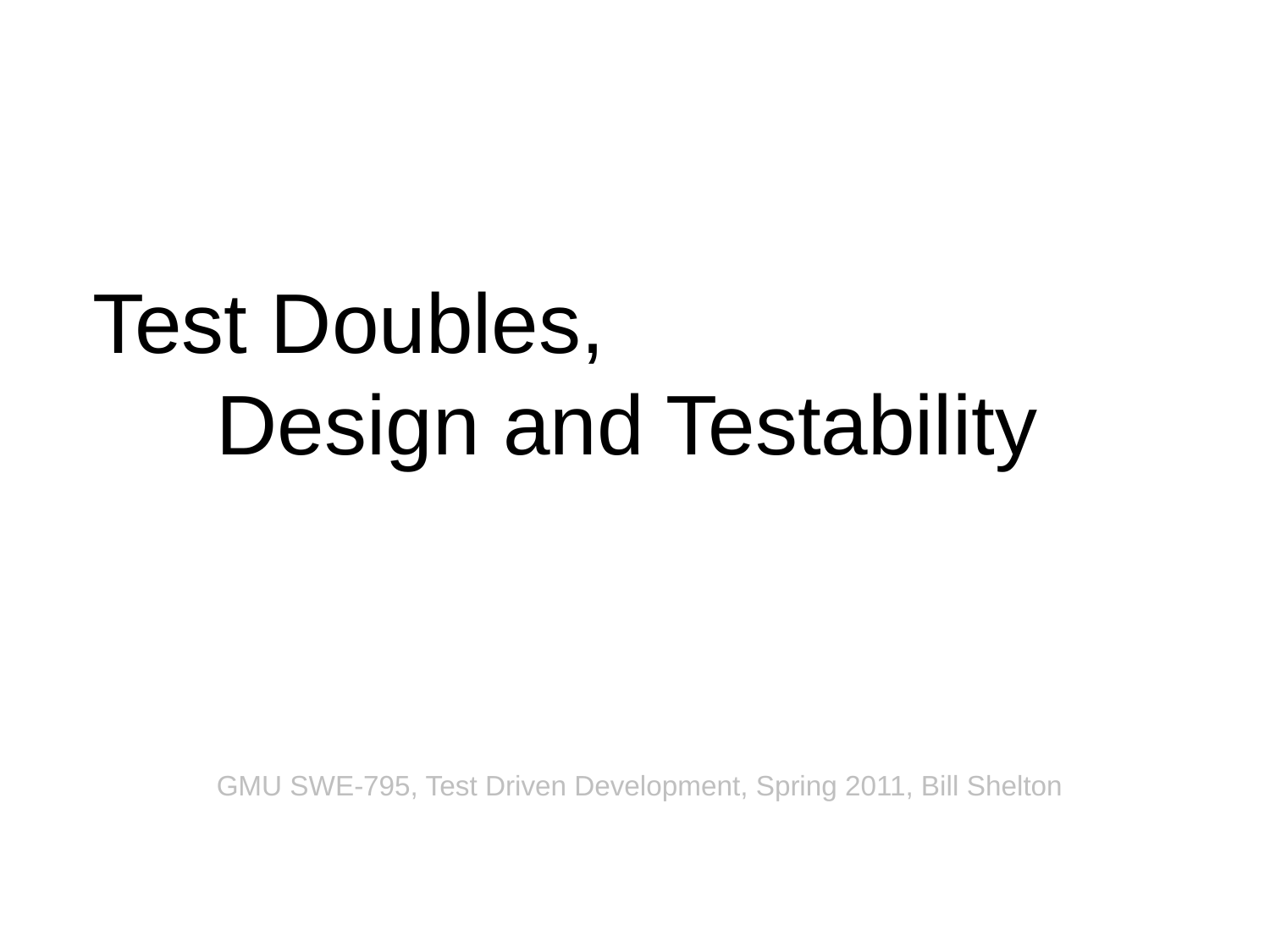

Test Doubles,
Design and Testability
GMU SWE-795, Test Driven Development, Spring 2011, Bill Shelton